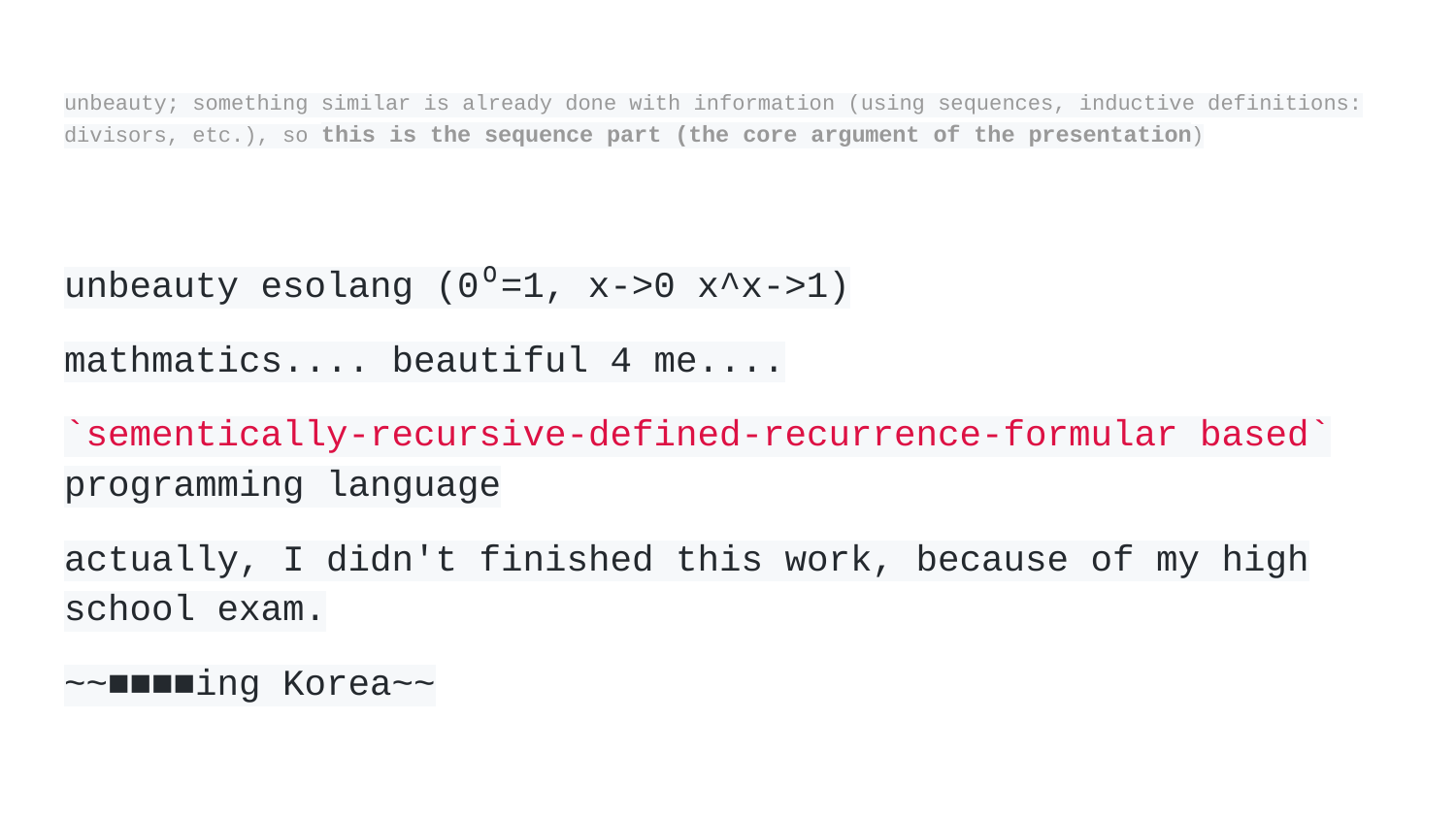

# unbeauty; something similar is already done with information (using sequences, inductive definitions: divisors, etc.), so this is the sequence part (the core argument of the presentation)

unbeauty esolang (0⁰=1, x->0 x^x->1)
mathmatics.... beautiful 4 me....
`sementically-recursive-defined-recurrence-formular based` programming language
actually, I didn't finished this work, because of my high school exam.
~~■■■■ing Korea~~